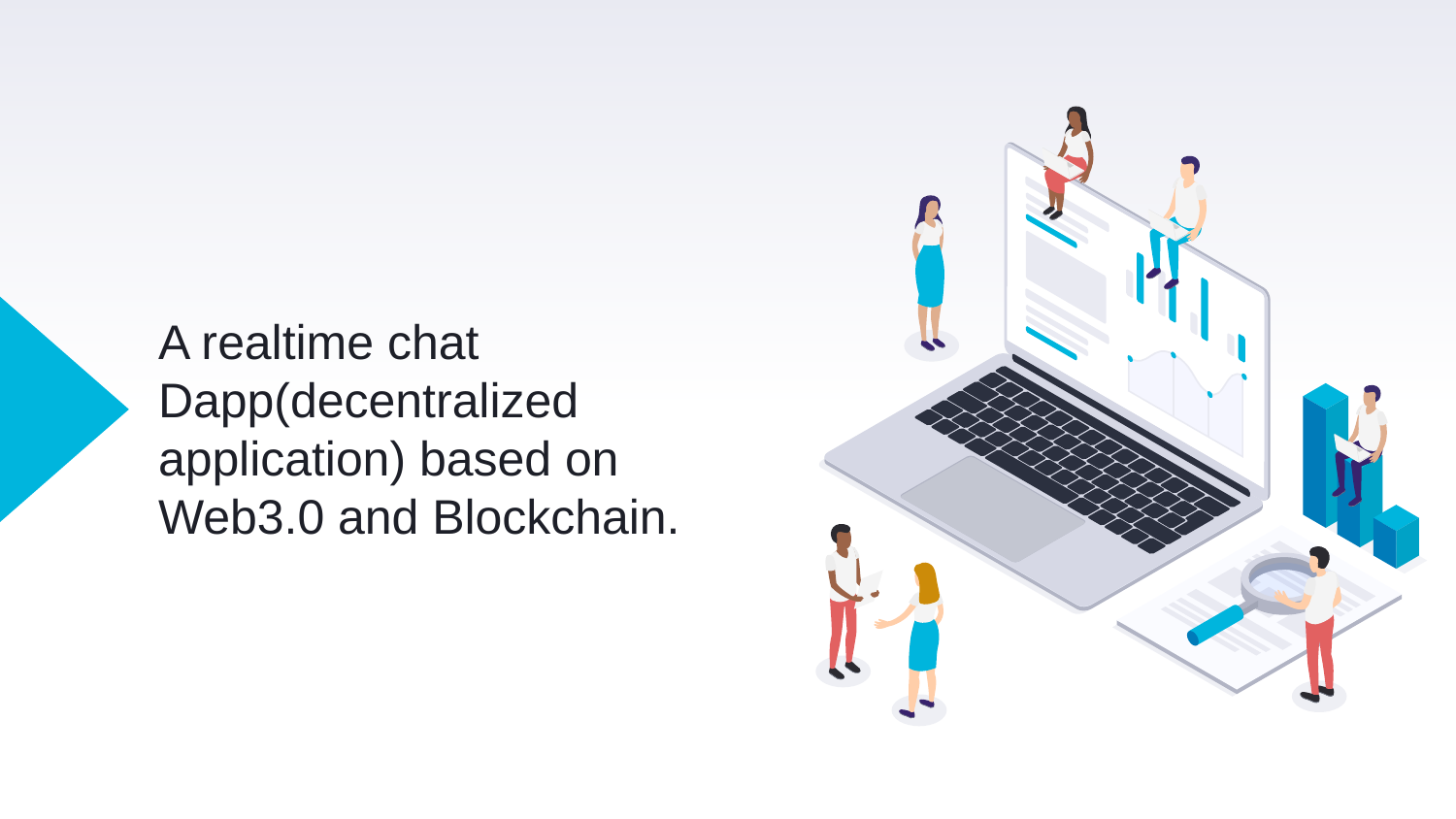

A realtime chat Dapp(decentralized application) based on Web3.0 and Blockchain.